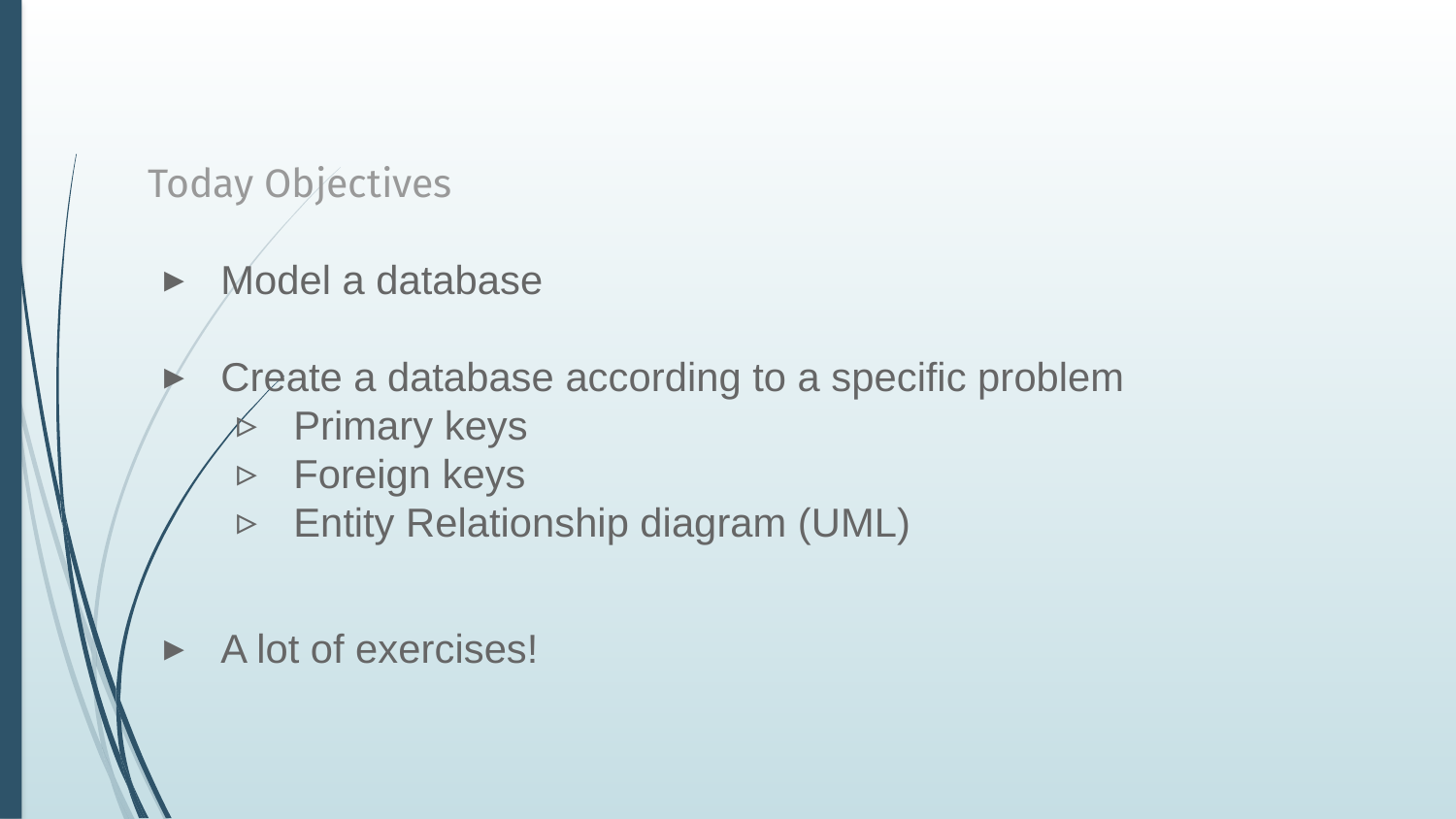

# Today Objectives
Model a database

Create a database according to a specific problem
Primary keys
Foreign keys
Entity Relationship diagram (UML)

A lot of exercises!